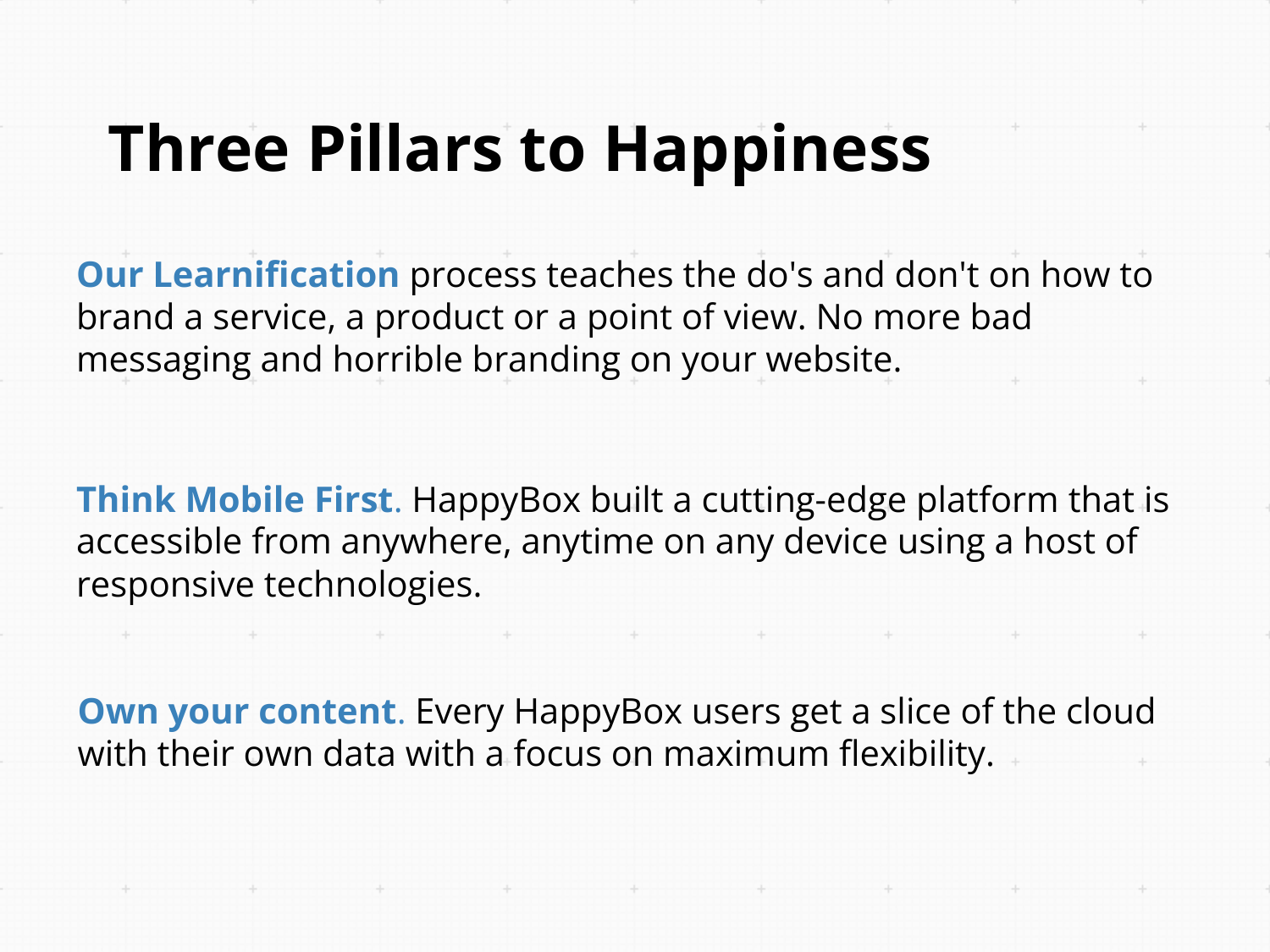

# Three Pillars to Happiness
Our Learnification process teaches the do's and don't on how to brand a service, a product or a point of view. No more bad messaging and horrible branding on your website.
Think Mobile First. HappyBox built a cutting-edge platform that is accessible from anywhere, anytime on any device using a host of responsive technologies.
Own your content. Every HappyBox users get a slice of the cloud with their own data with a focus on maximum flexibility.